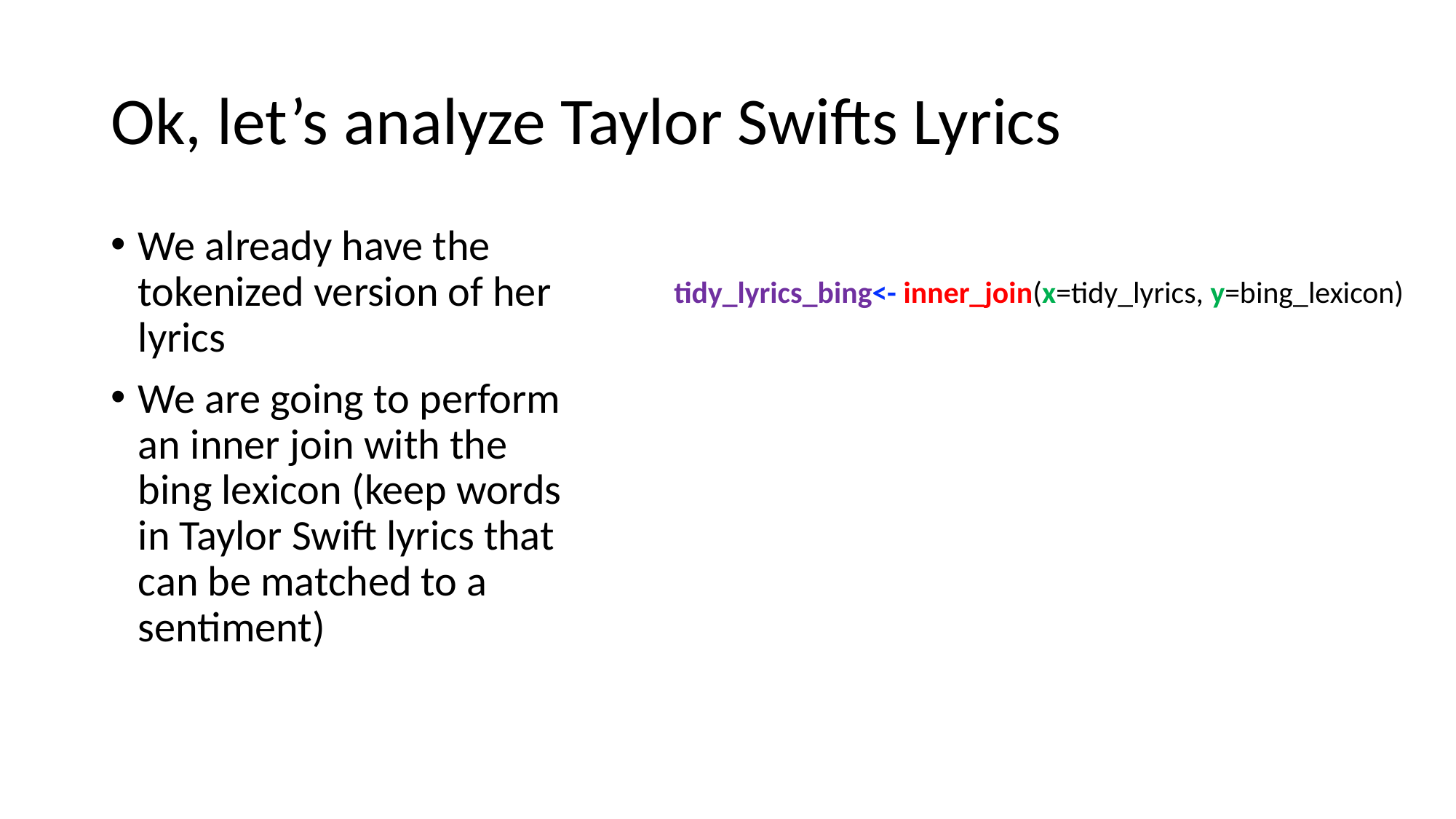

# Ok, let’s analyze Taylor Swifts Lyrics
We already have the tokenized version of her lyrics
We are going to perform an inner join with the bing lexicon (keep words in Taylor Swift lyrics that can be matched to a sentiment)

tidy_lyrics_bing<- inner_join(x=tidy_lyrics, y=bing_lexicon)